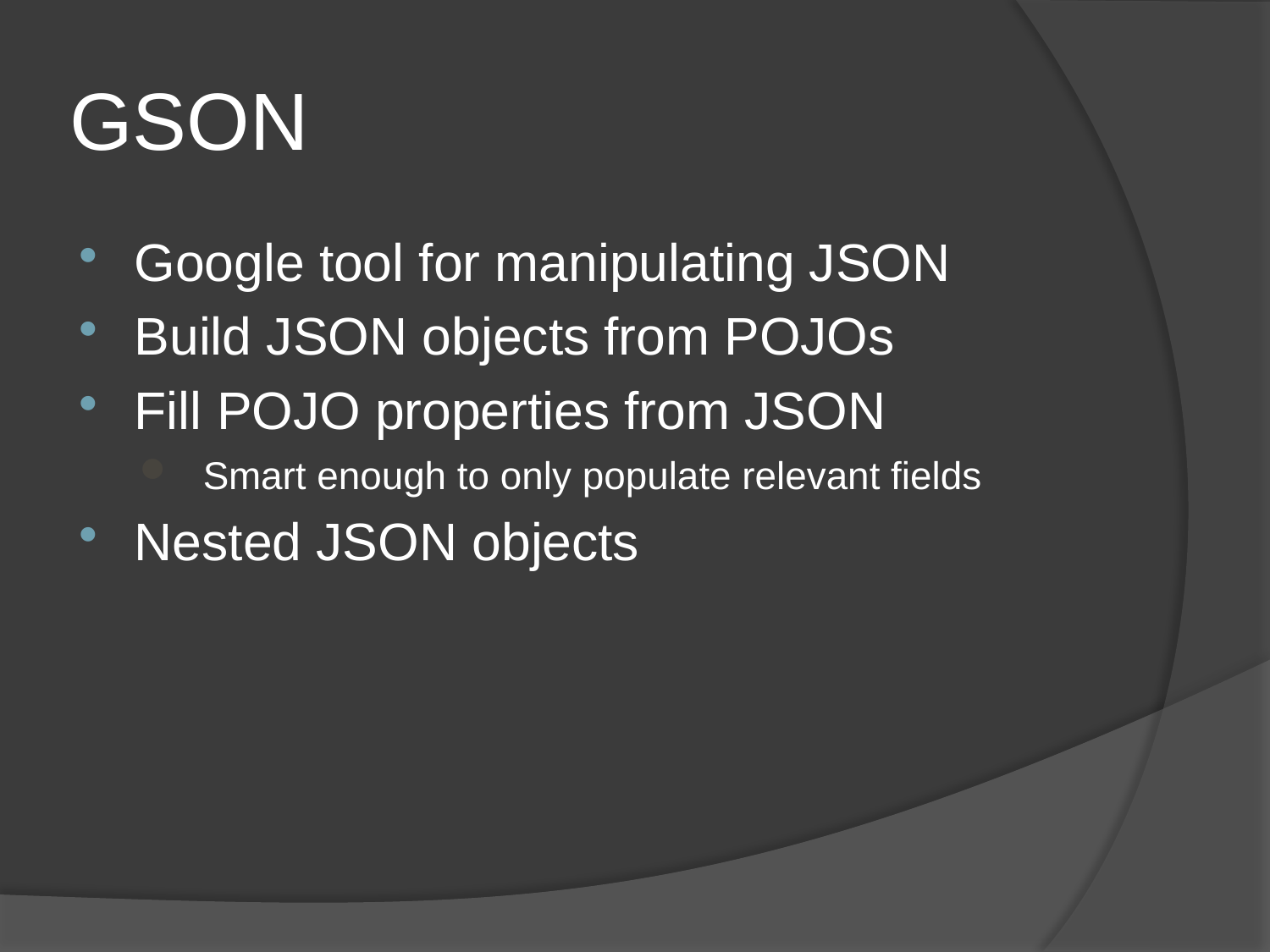

# GSON
Google tool for manipulating JSON
Build JSON objects from POJOs
Fill POJO properties from JSON
Smart enough to only populate relevant fields
Nested JSON objects